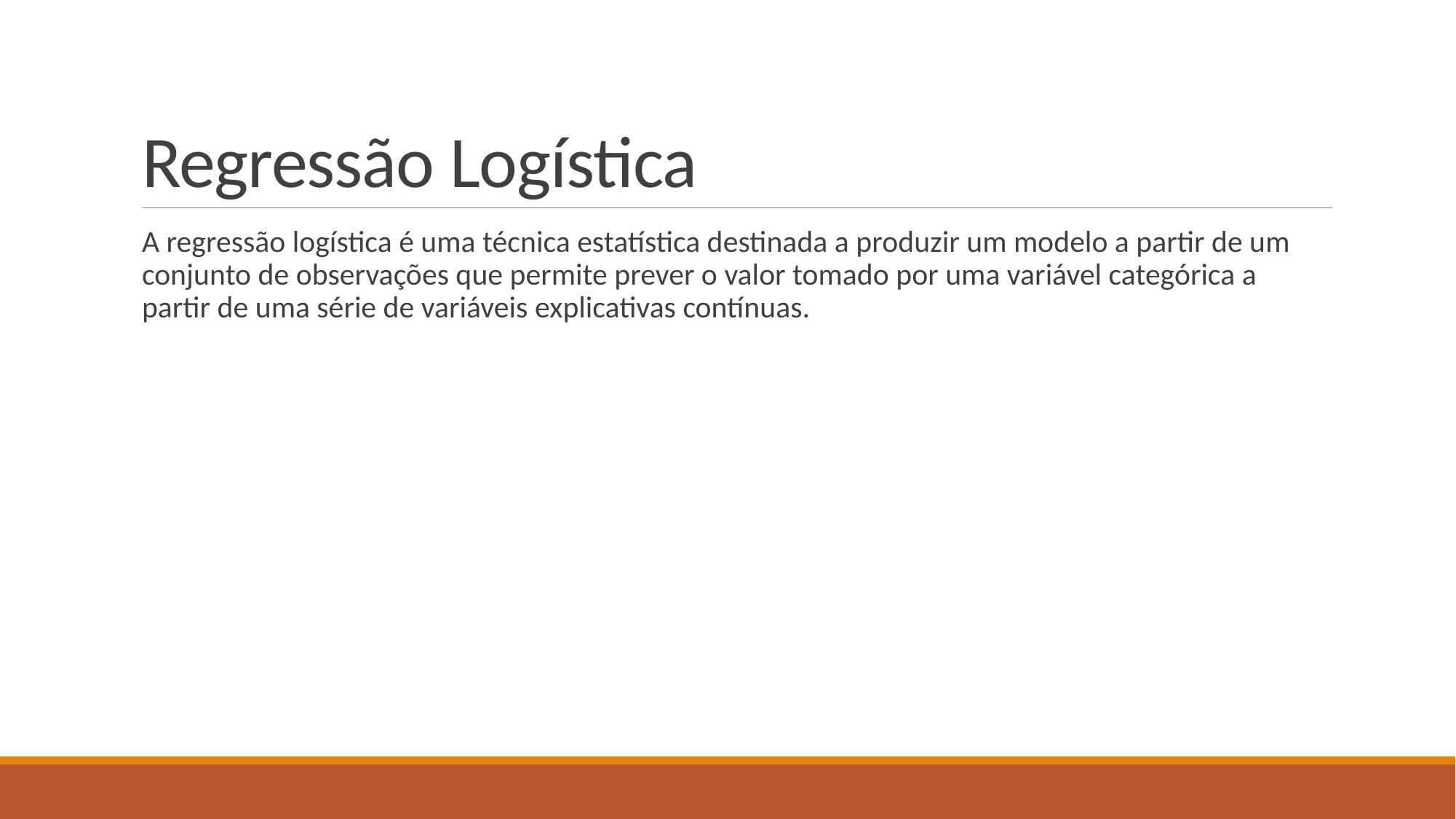

# Regressão Logística
A regressão logística é uma técnica estatística destinada a produzir um modelo a partir de um conjunto de observações que permite prever o valor tomado por uma variável categórica a partir de uma série de variáveis ​​explicativas contínuas.